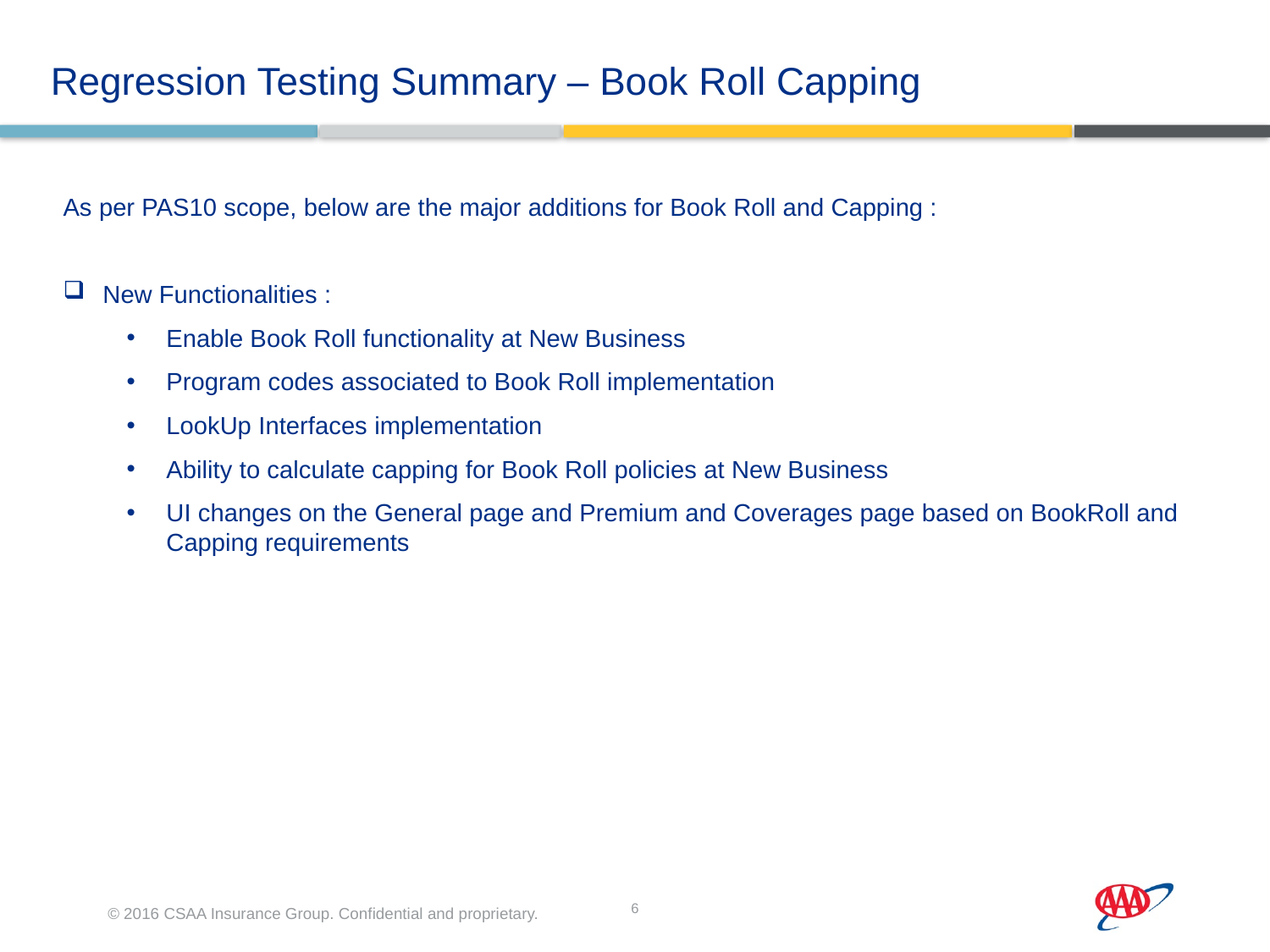

Regression Testing Summary – Book Roll Capping
As per PAS10 scope, below are the major additions for Book Roll and Capping :

New Functionalities :
Enable Book Roll functionality at New Business
Program codes associated to Book Roll implementation
LookUp Interfaces implementation
Ability to calculate capping for Book Roll policies at New Business
UI changes on the General page and Premium and Coverages page based on BookRoll and Capping requirements